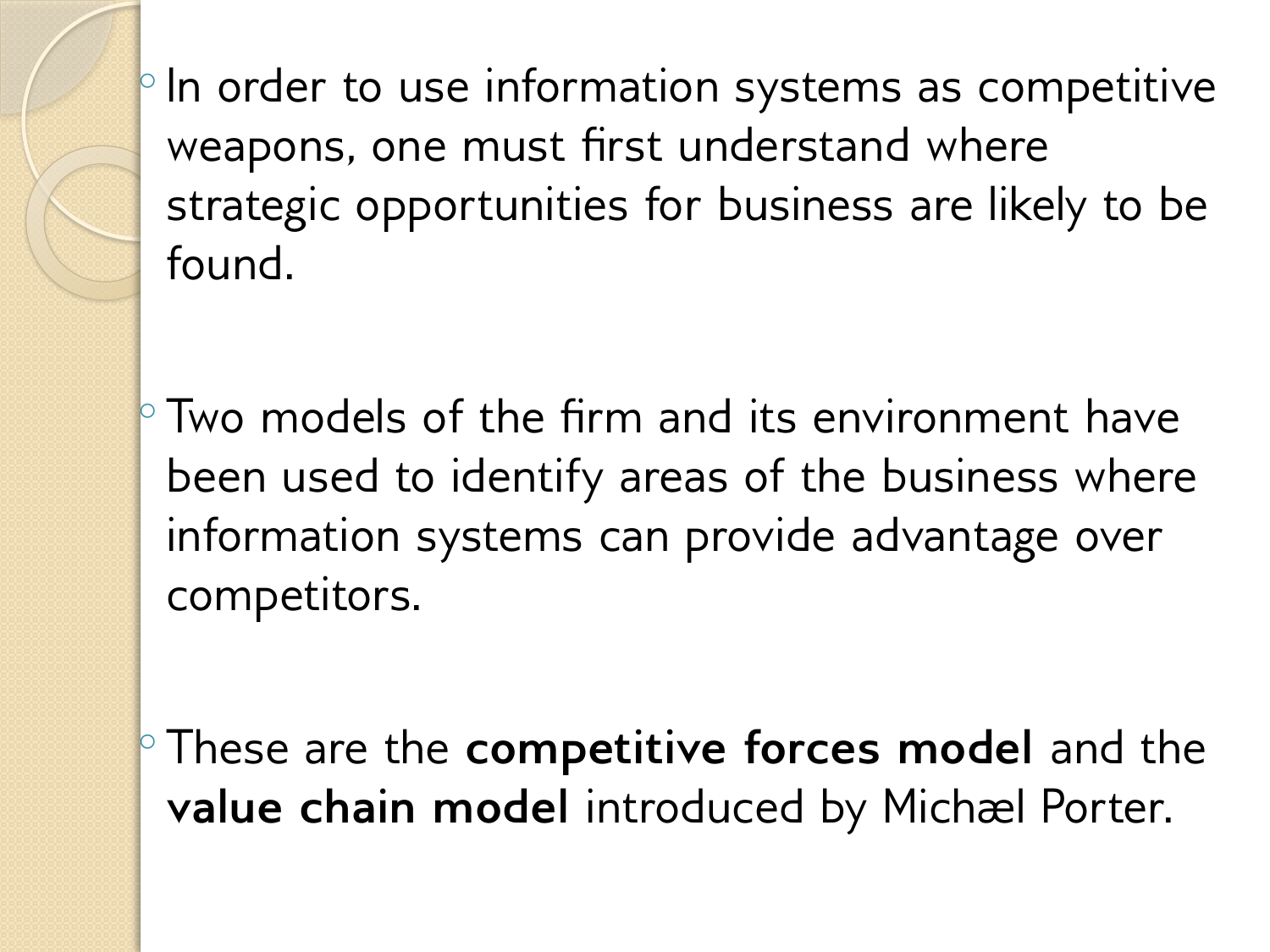

In order to use information systems as competitive weapons, one must first understand where strategic opportunities for business are likely to be found.

Two models of the firm and its environment have been used to identify areas of the business where information systems can provide advantage over competitors.

These are the competitive forces model and the value chain model introduced by Michael Porter.